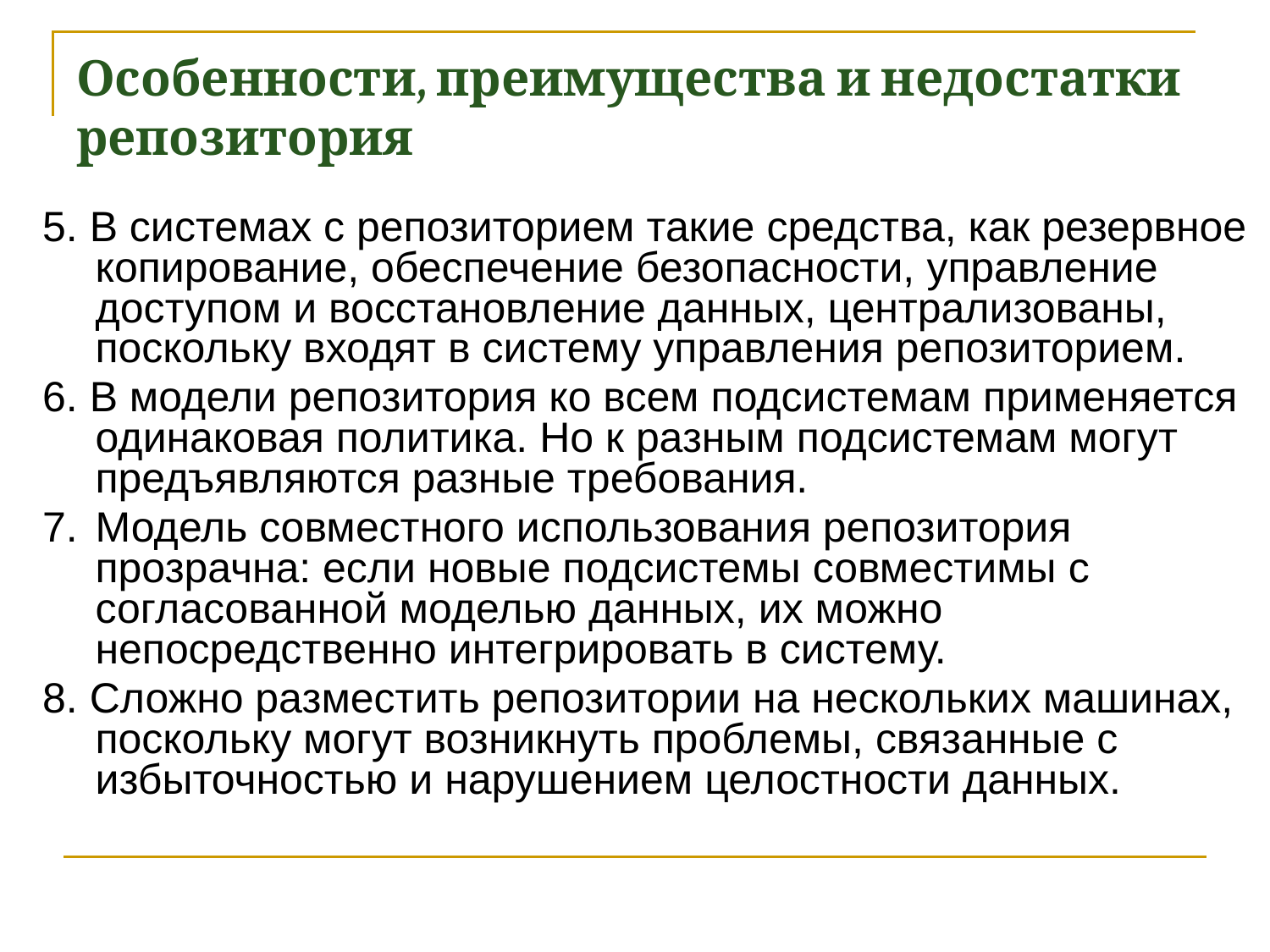

# Особенности, преимущества и недостатки репозитория
5. В системах с репозиторием такие средства, как резервное копирование, обеспечение безопасности, управление доступом и восстановление данных, централизованы, поскольку входят в систему управления репозиторием.
6. В модели репозитория ко всем подсистемам применяется одинаковая политика. Но к разным подсистемам могут  предъявляются разные требования.
7. 	Модель совместного использования репозитория прозрачна: если новые подсистемы совместимы с согласованной моделью данных, их можно непосредственно интегрировать в систему.
8. Сложно разместить репозитории на нескольких машинах, поскольку могут возникнуть проблемы, связанные с избыточностью и нарушением целостности данных.